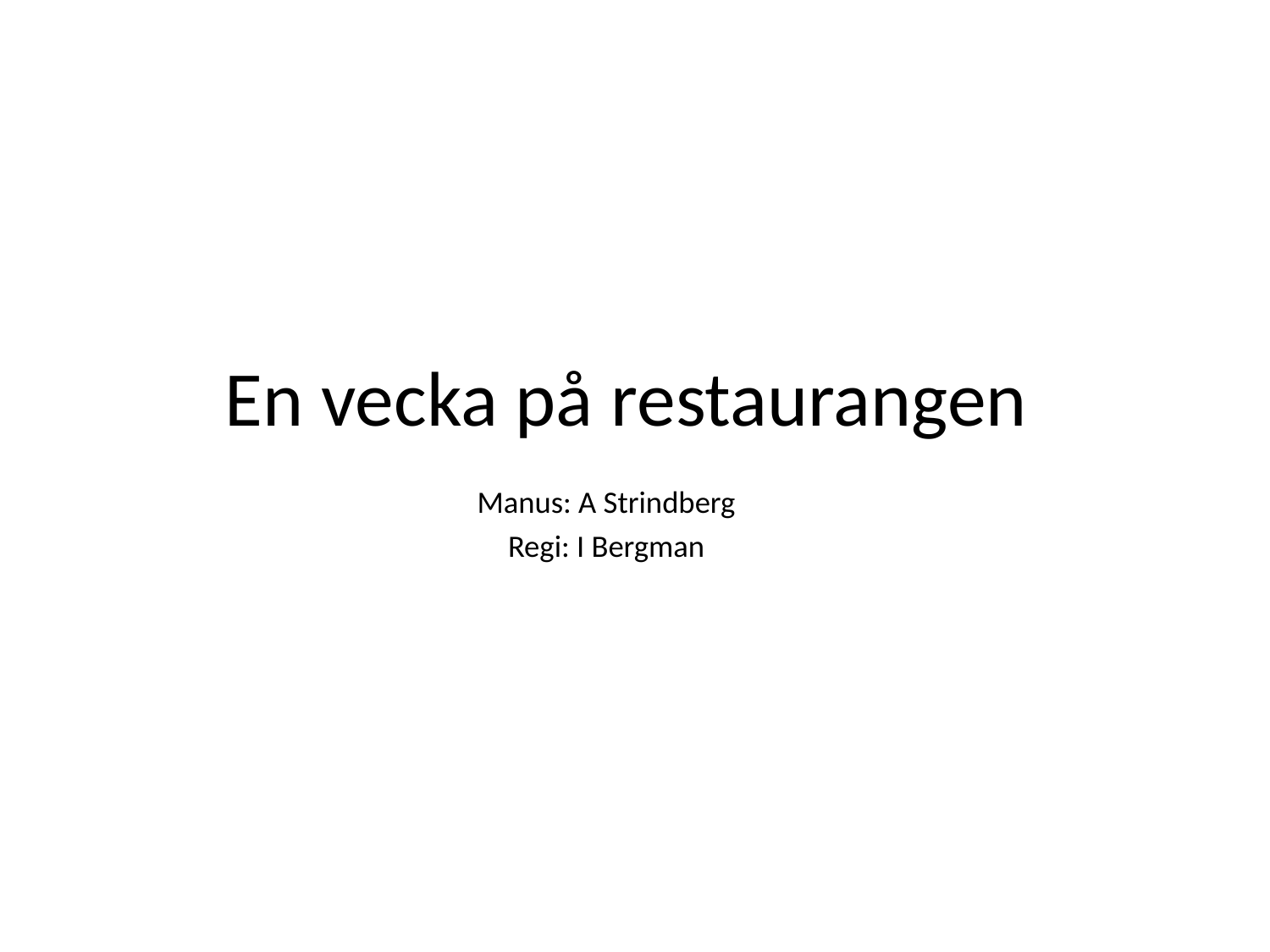

# En vecka på restaurangen
Manus: A Strindberg
Regi: I Bergman